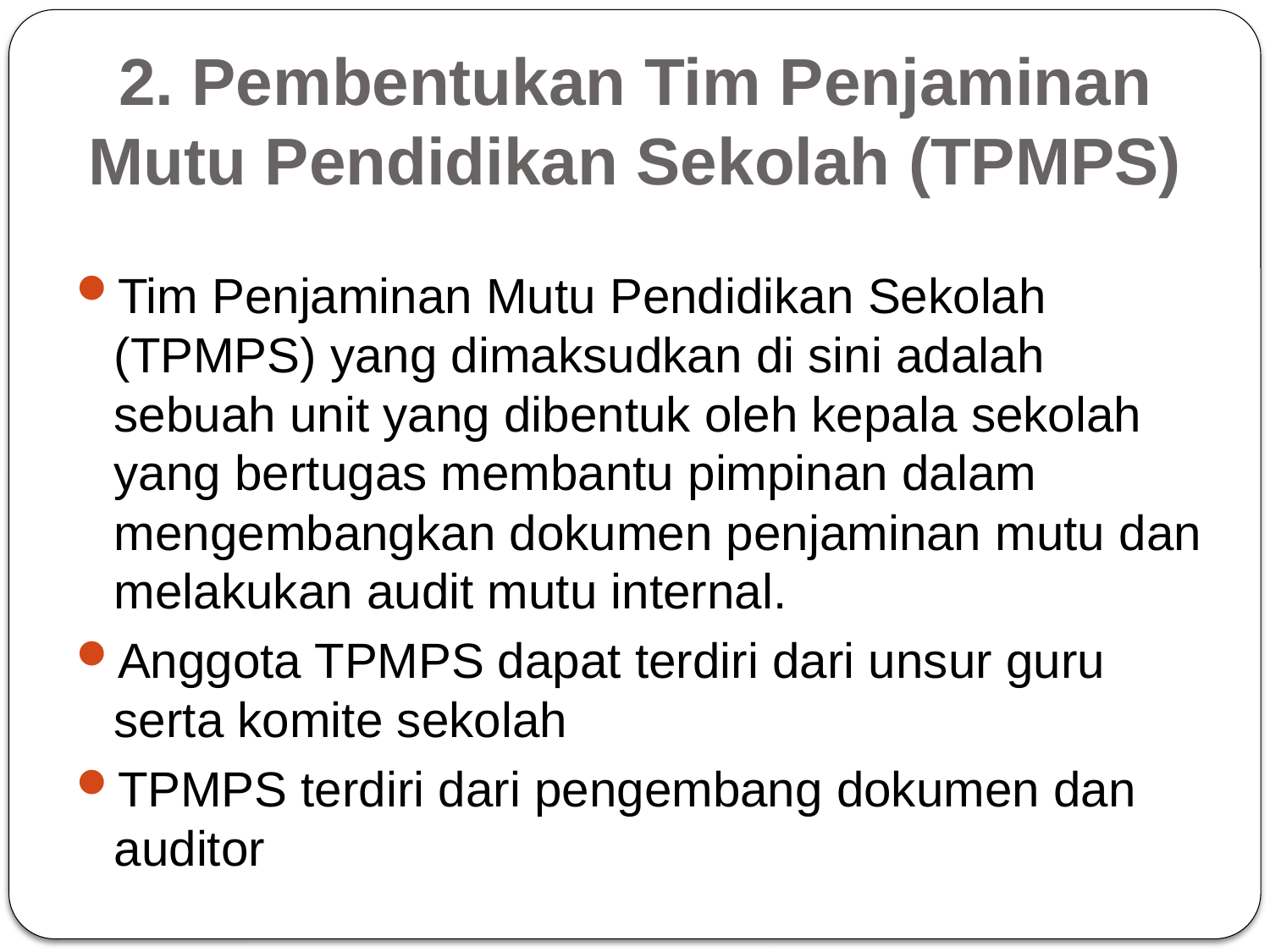

# 2. Pembentukan Tim Penjaminan Mutu Pendidikan Sekolah (TPMPS)
Tim Penjaminan Mutu Pendidikan Sekolah (TPMPS) yang dimaksudkan di sini adalah sebuah unit yang dibentuk oleh kepala sekolah yang bertugas membantu pimpinan dalam mengembangkan dokumen penjaminan mutu dan melakukan audit mutu internal.
Anggota TPMPS dapat terdiri dari unsur guru serta komite sekolah
TPMPS terdiri dari pengembang dokumen dan auditor